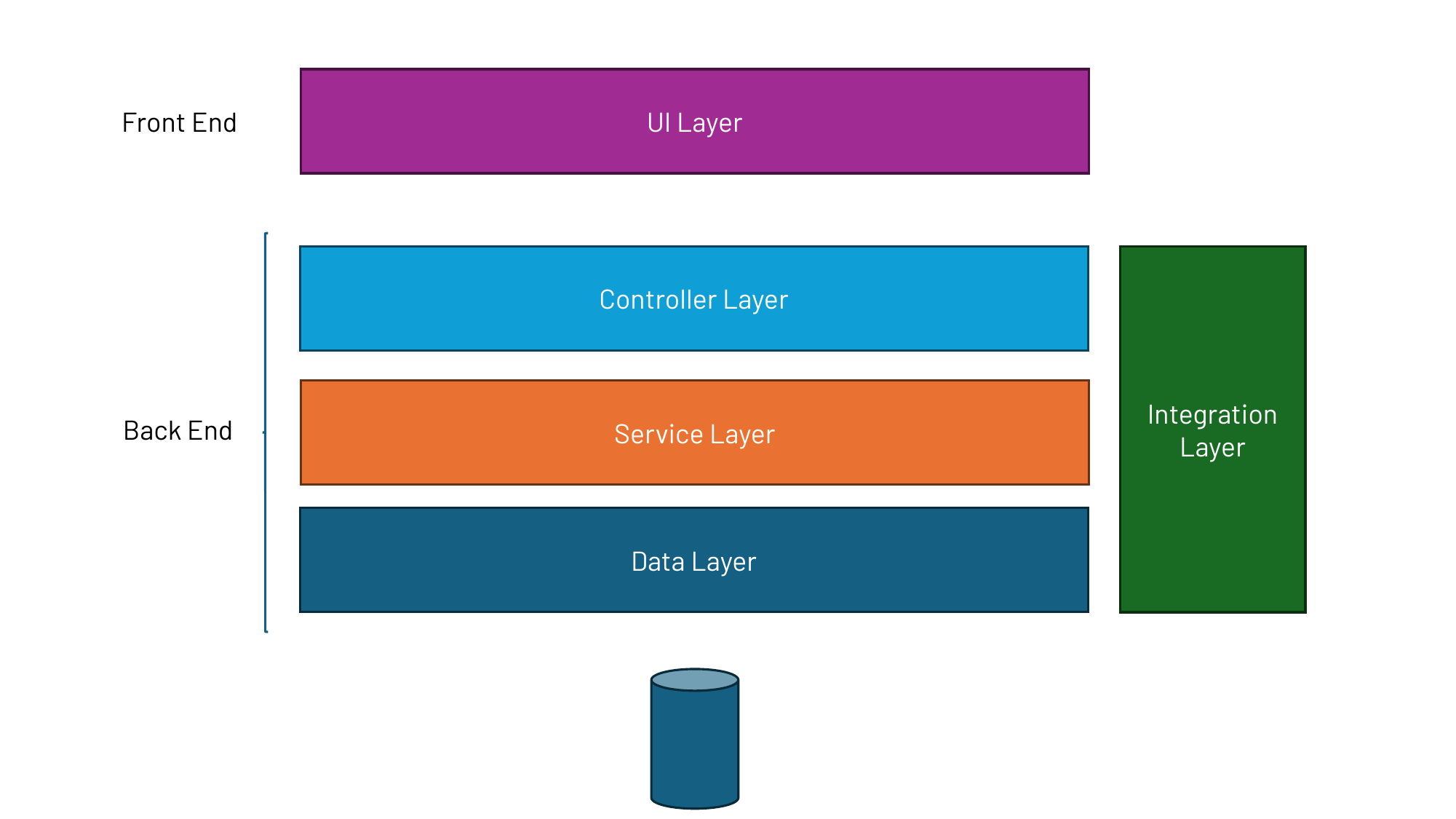

UI Layer
Front End

Controller Layer
Integration Layer
Service Layer
Back End
Data Layer